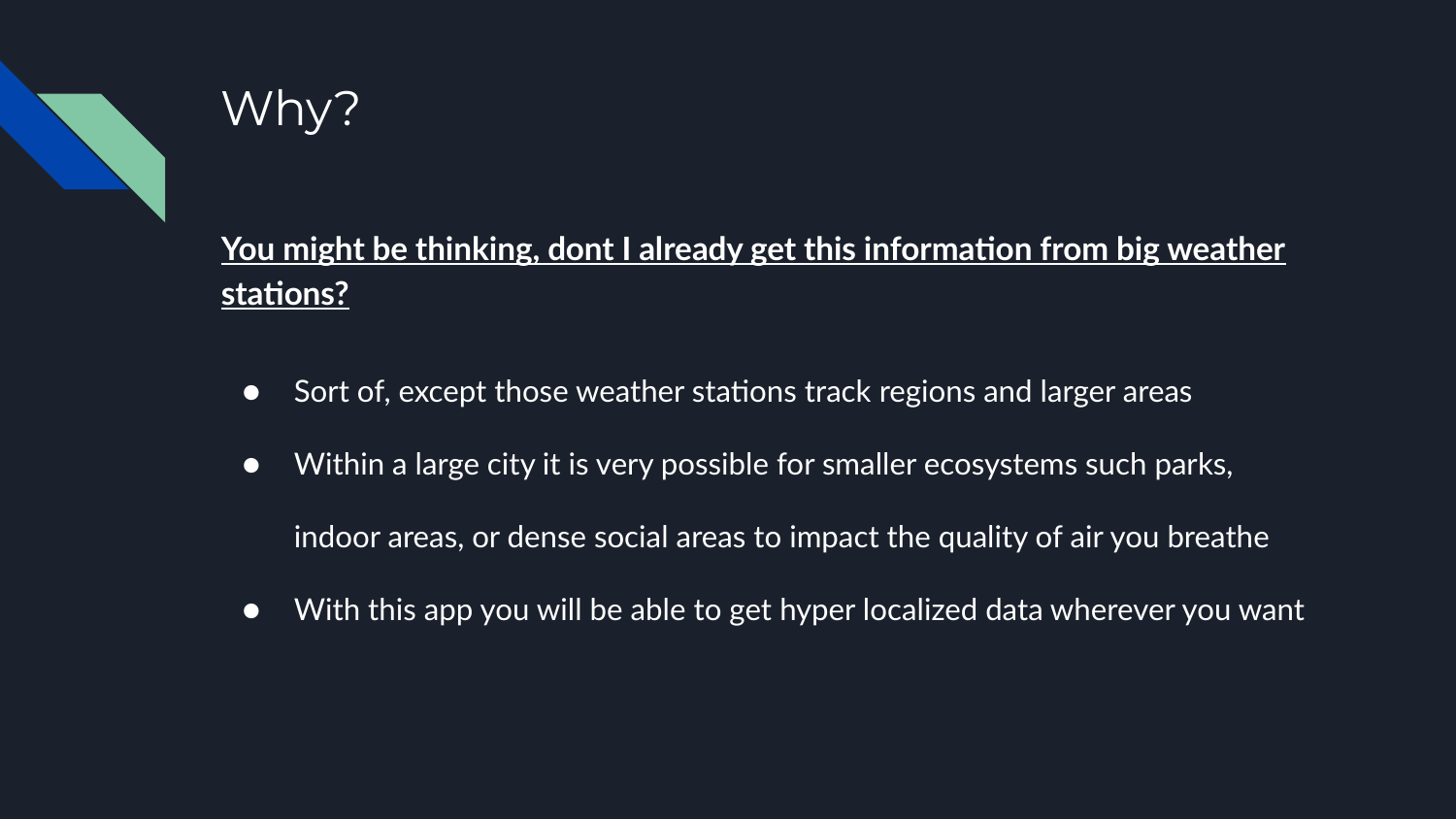

# Why?
You might be thinking, dont I already get this information from big weather stations?
Sort of, except those weather stations track regions and larger areas
Within a large city it is very possible for smaller ecosystems such parks, indoor areas, or dense social areas to impact the quality of air you breathe
With this app you will be able to get hyper localized data wherever you want